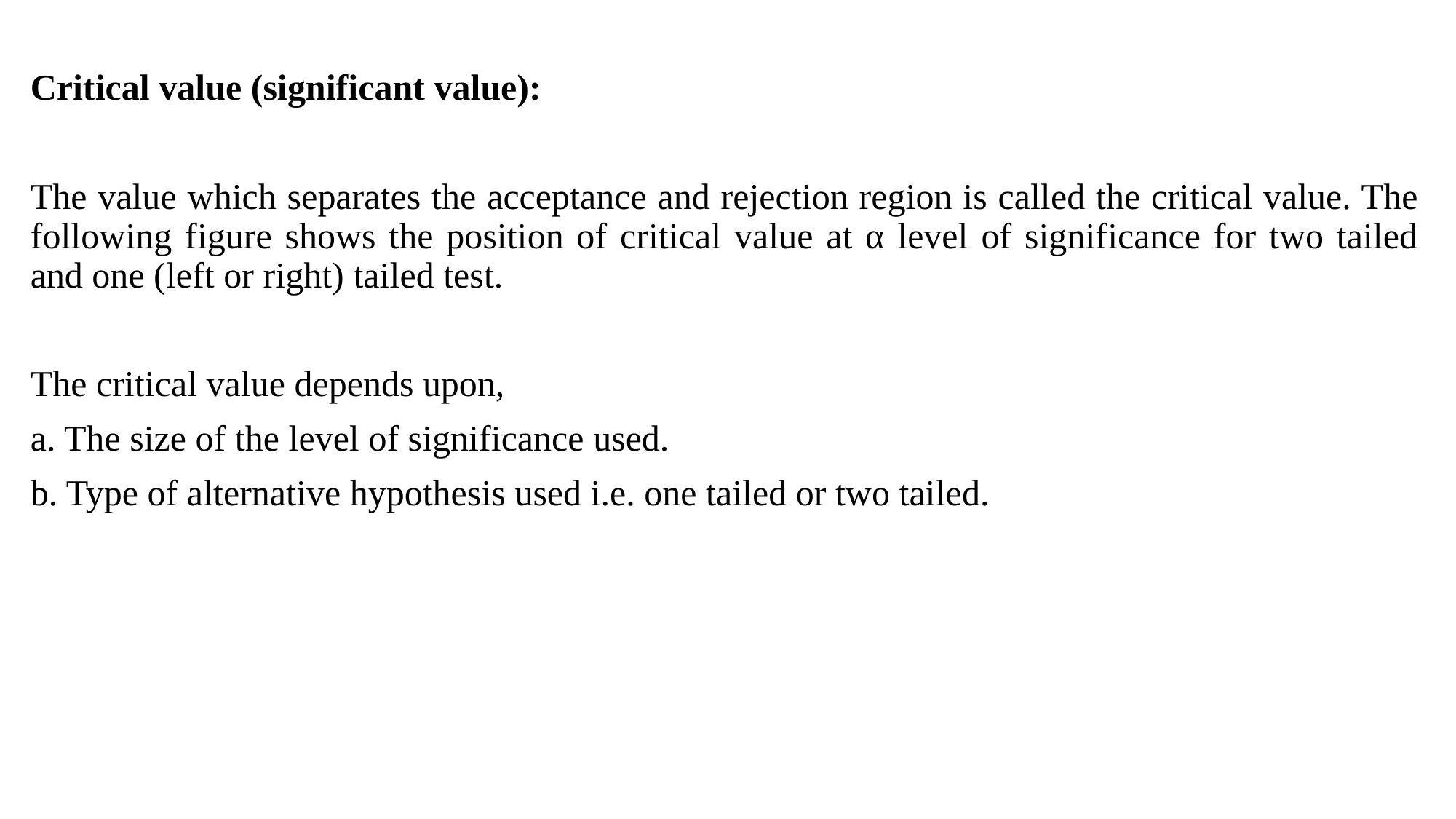

Critical value (significant value):

The value which separates the acceptance and rejection region is called the critical value. The following figure shows the position of critical value at α level of significance for two tailed and one (left or right) tailed test.

The critical value depends upon,
a. The size of the level of significance used.
b. Type of alternative hypothesis used i.e. one tailed or two tailed.